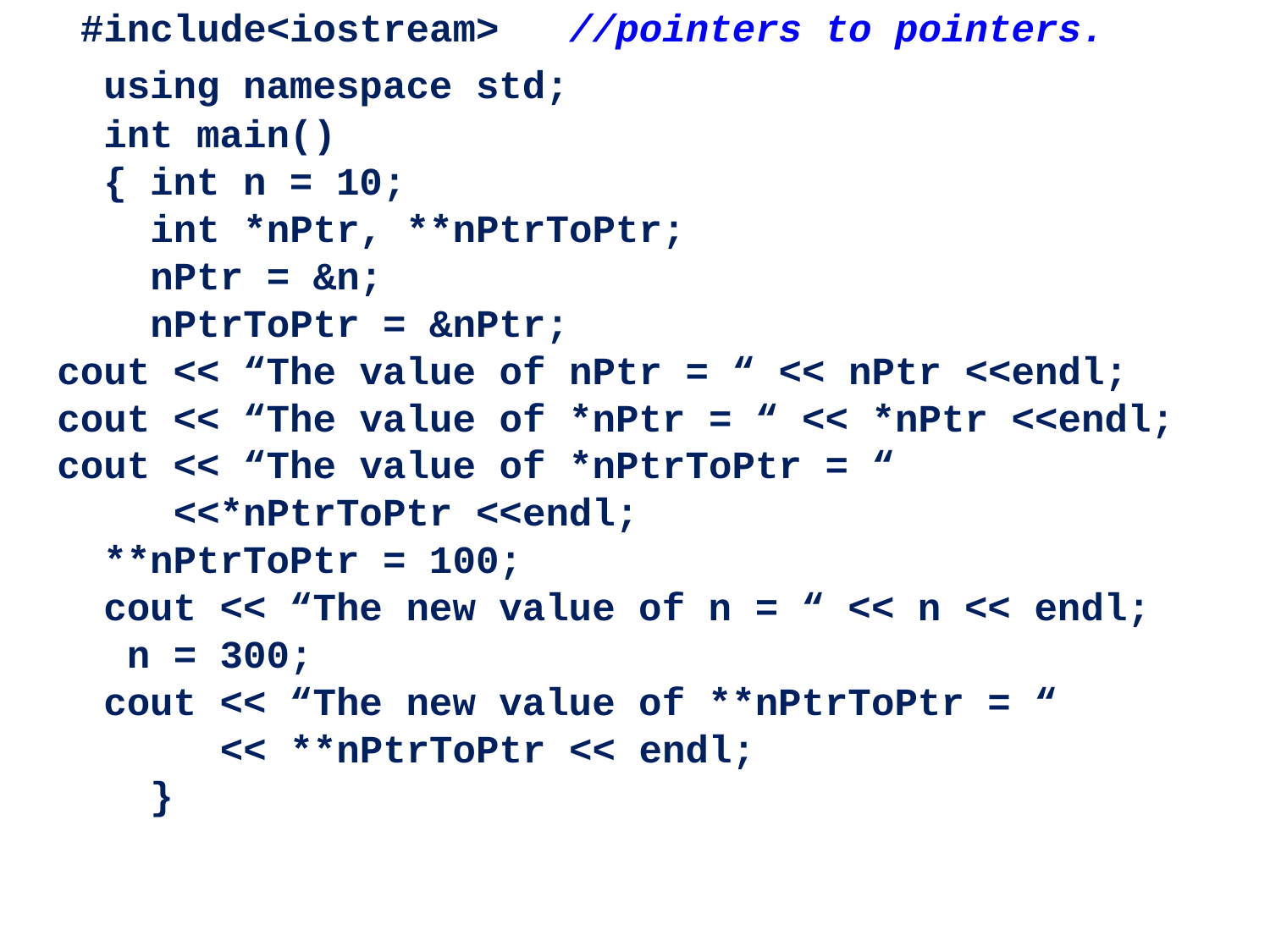

#include<iostream>   //pointers to pointers.
   using namespace std;
   int main()
   { int n = 10;
     int *nPtr, **nPtrToPtr;
     nPtr = &n;
     nPtrToPtr = &nPtr;
 cout << “The value of nPtr = “ << nPtr <<endl;
 cout << “The value of *nPtr = “ << *nPtr <<endl;
 cout << “The value of *nPtrToPtr = “
      <<*nPtrToPtr <<endl;
   **nPtrToPtr = 100;
   cout << “The new value of n = “ << n << endl;
    n = 300;
   cout << “The new value of **nPtrToPtr = “
        << **nPtrToPtr << endl;
     }